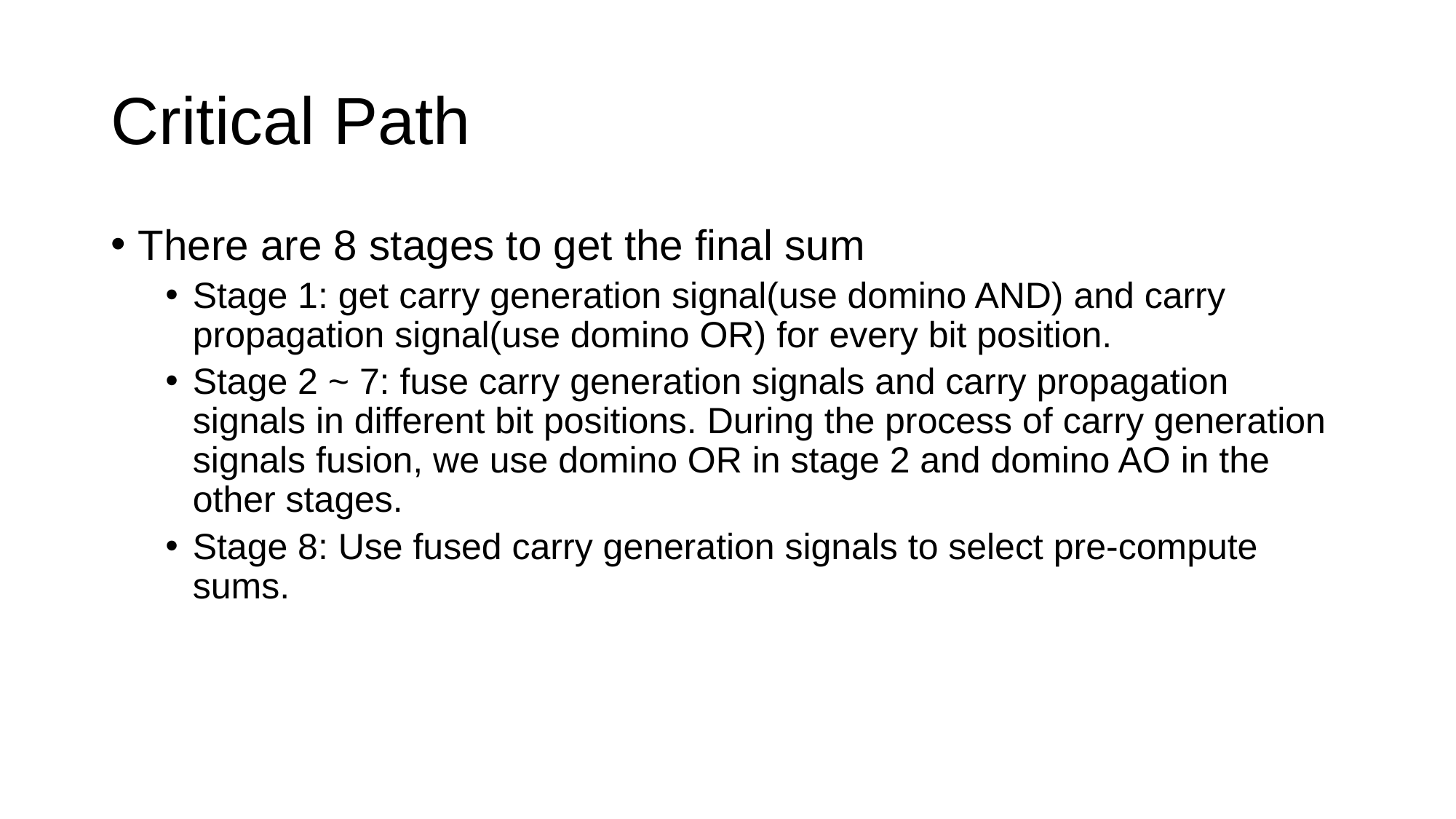

# Critical Path
There are 8 stages to get the final sum
Stage 1: get carry generation signal(use domino AND) and carry propagation signal(use domino OR) for every bit position.
Stage 2 ~ 7: fuse carry generation signals and carry propagation signals in different bit positions. During the process of carry generation signals fusion, we use domino OR in stage 2 and domino AO in the other stages.
Stage 8: Use fused carry generation signals to select pre-compute sums.